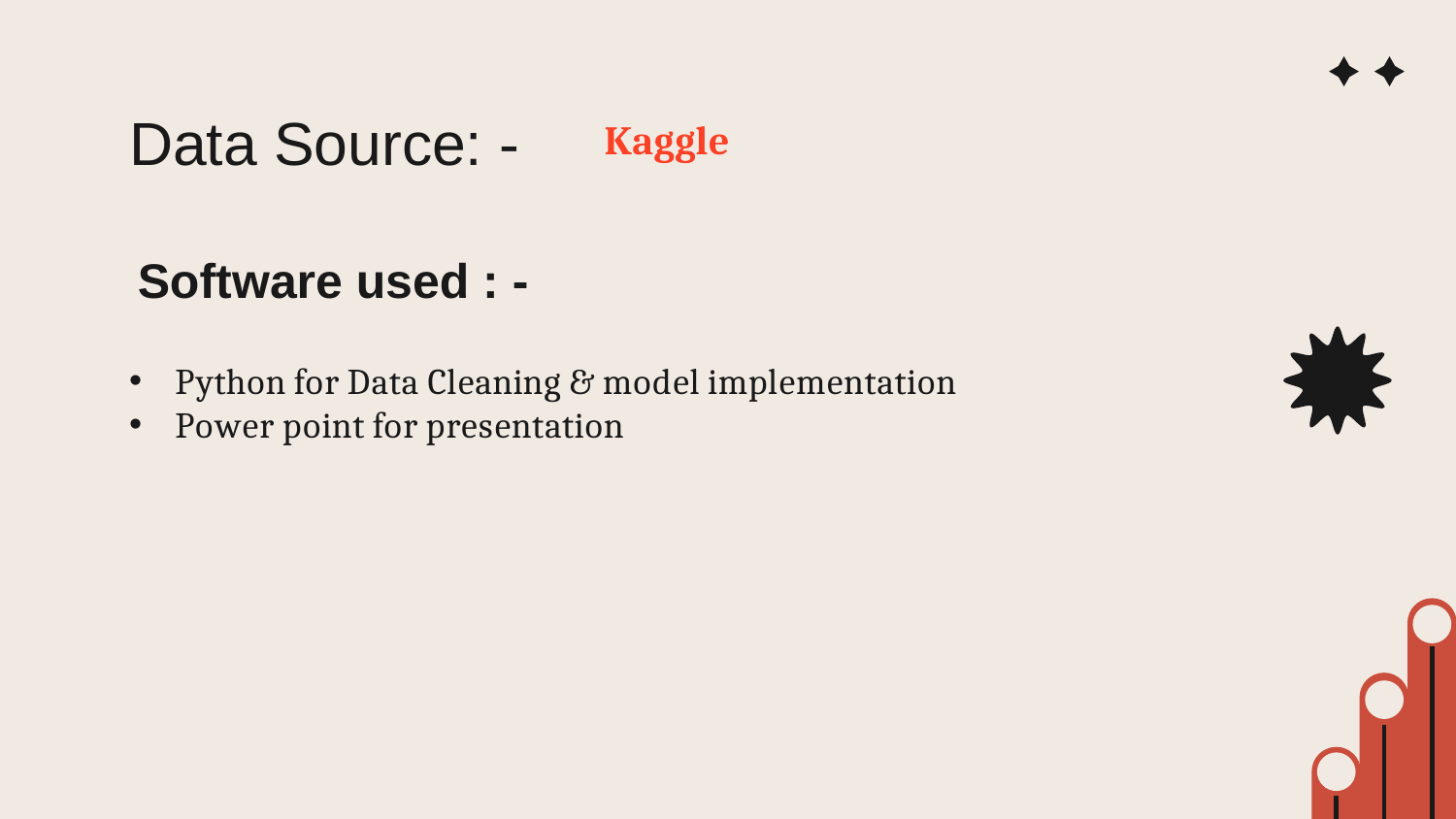

# Data Source: -
Kaggle
Software used : -
Python for Data Cleaning & model implementation
Power point for presentation